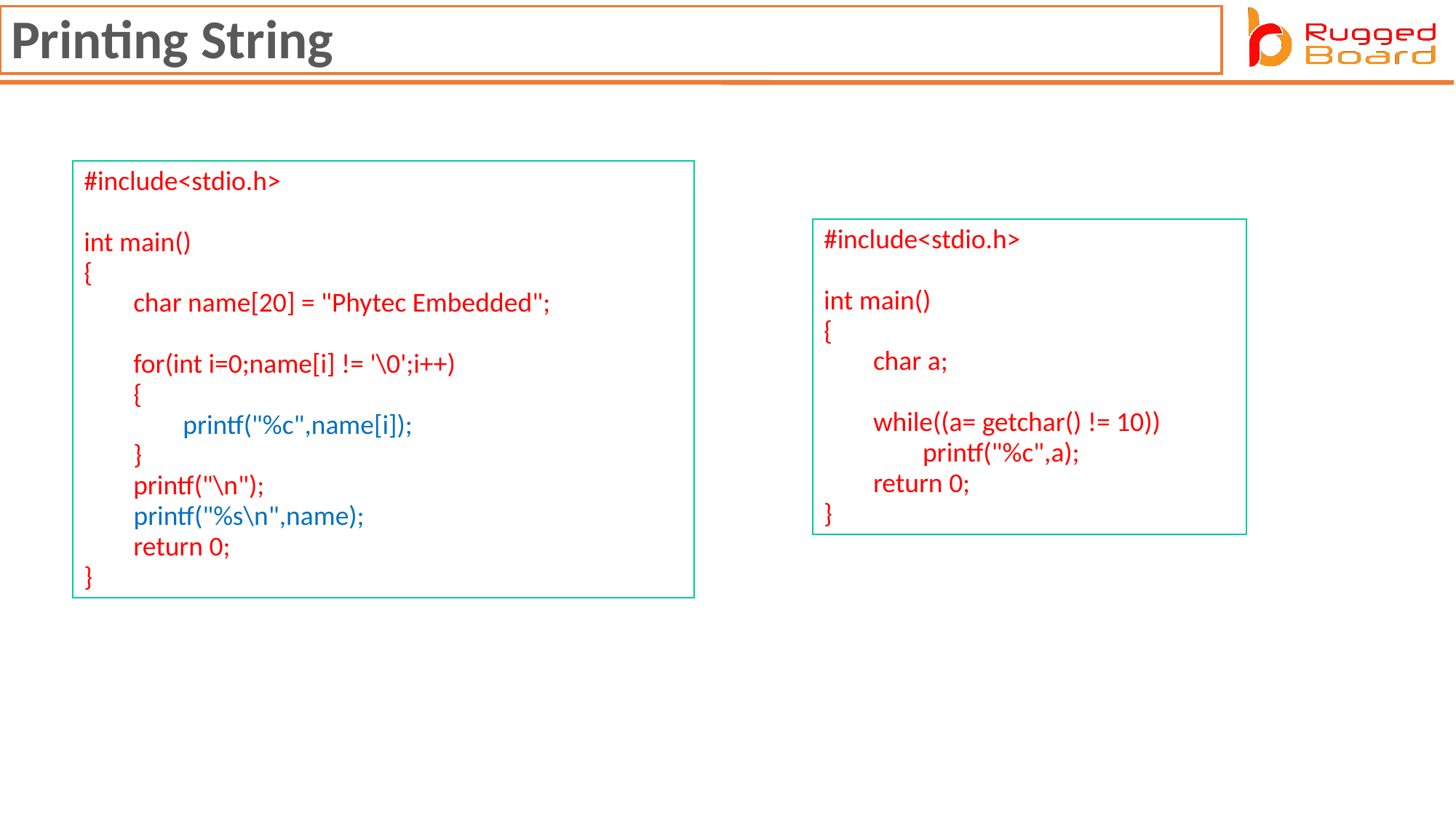

Printing String
#include<stdio.h>

int main()
{
        char name[20] = "Phytec Embedded";

        for(int i=0;name[i] != '\0';i++)
        {
                printf("%c",name[i]);
        }
        printf("\n");
        printf("%s\n",name);
        return 0;
}
#include<stdio.h>

int main()
{
        char a;

        while((a= getchar() != 10))
                printf("%c",a);
        return 0;
}